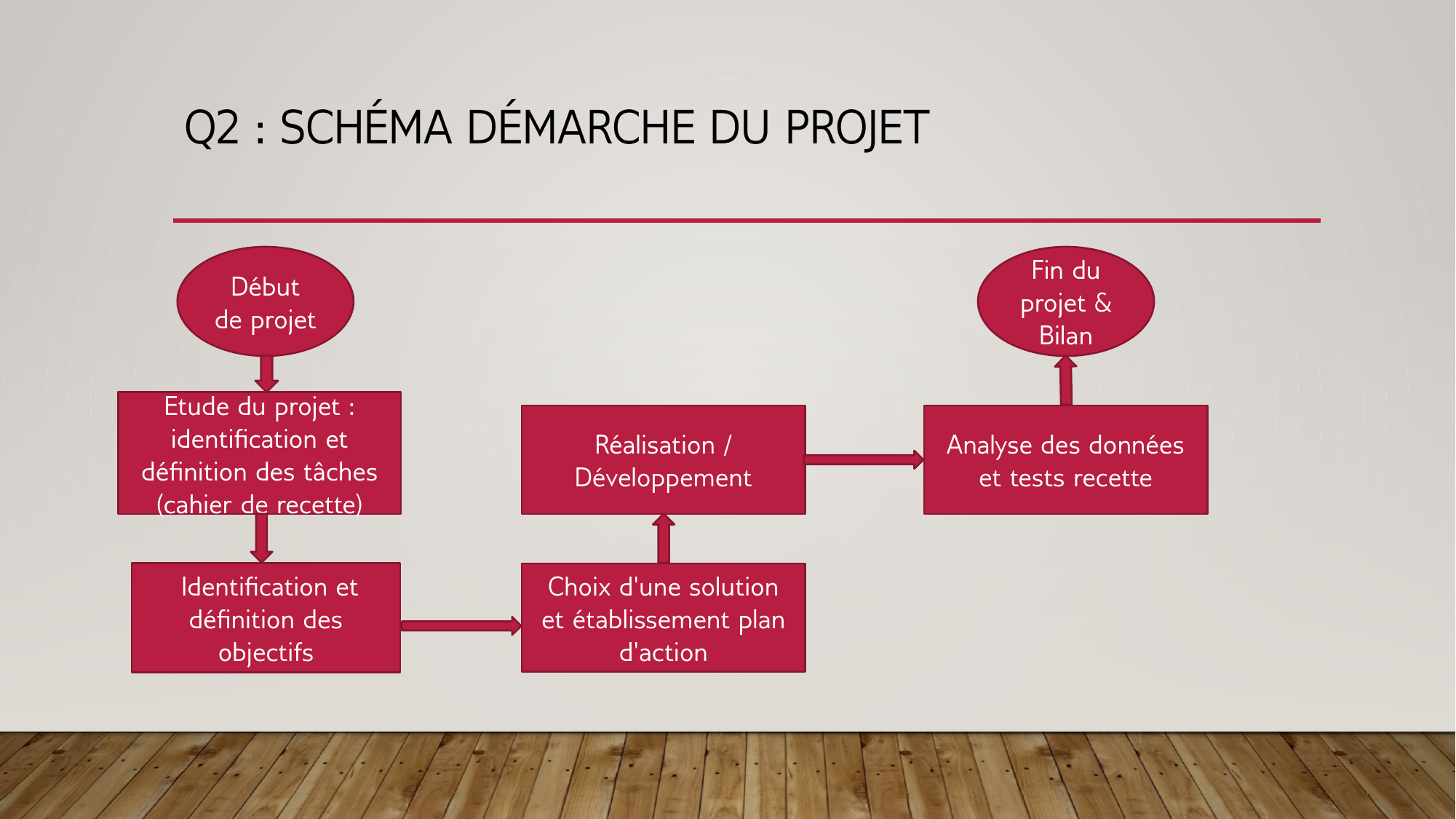

# Q2 : schéma démarche du projet
Début de projet
Fin du projet & Bilan

Etude du projet : identification et définition des tâches (cahier de recette)

Analyse des données et tests recette
Réalisation / Développement

 Identification et définition des objectifs
Choix d'une solution et établissement plan d'action